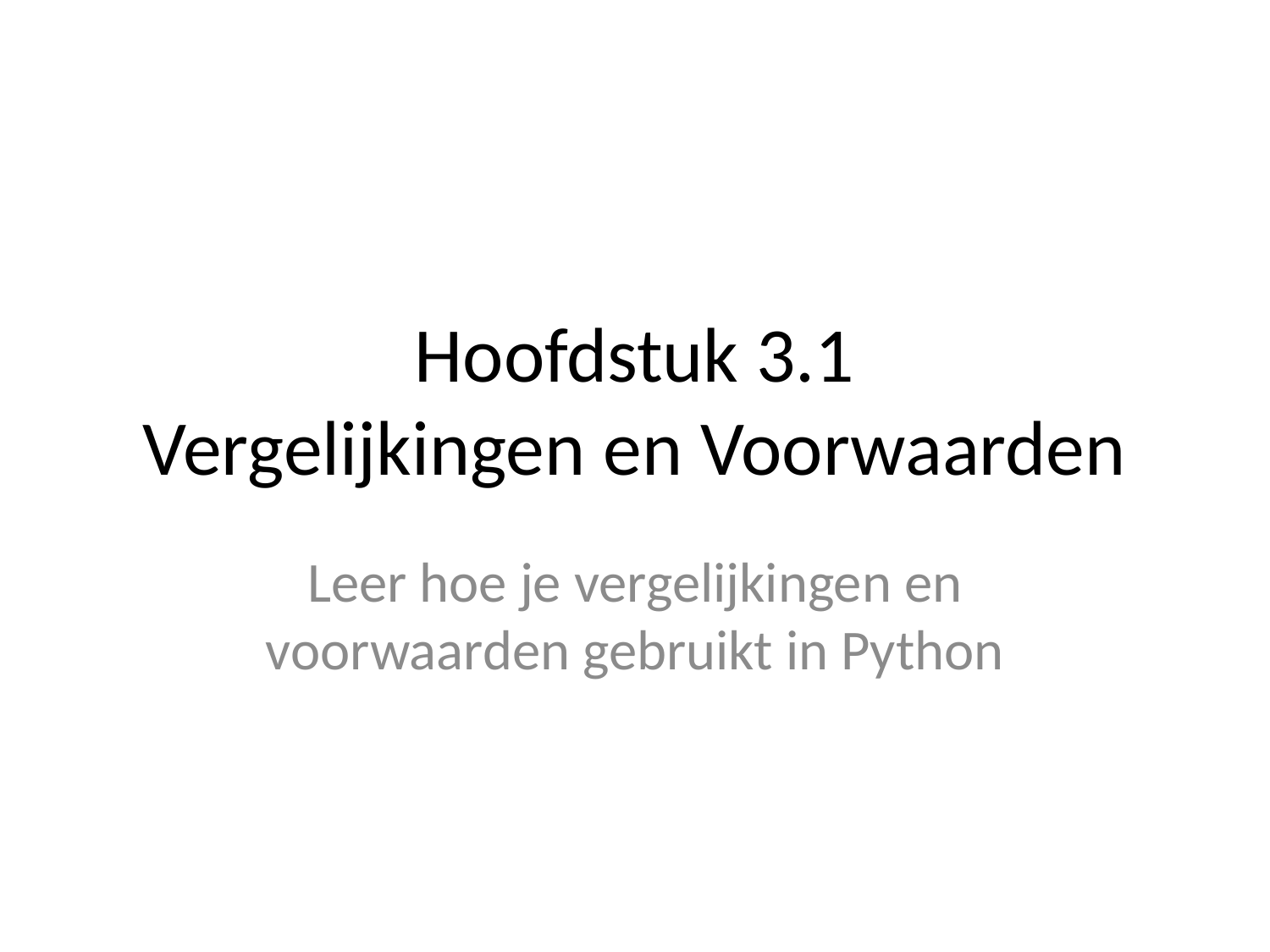

# Hoofdstuk 3.1
Vergelijkingen en Voorwaarden
Leer hoe je vergelijkingen en voorwaarden gebruikt in Python